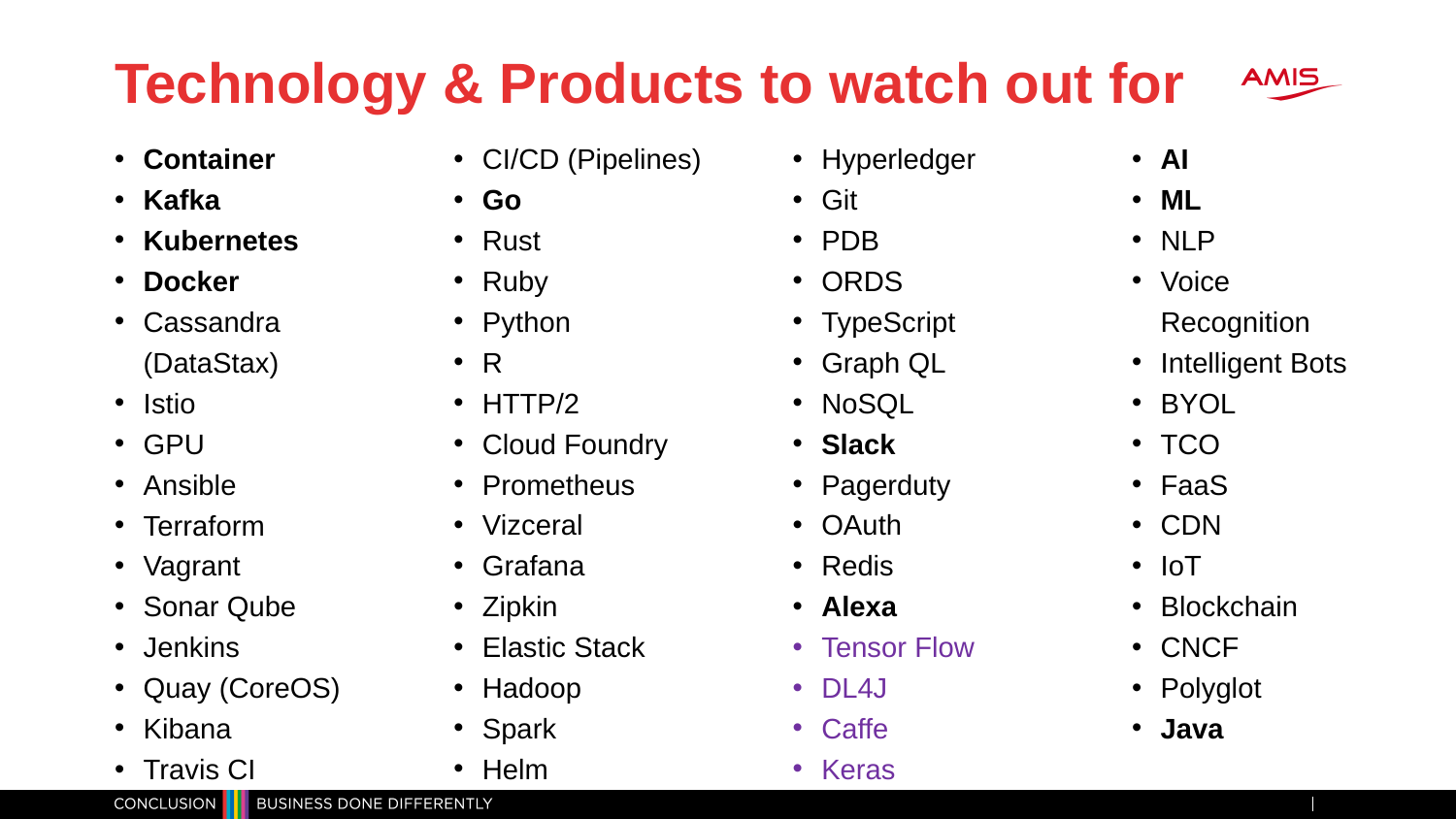

# Technology & Products to watch out for
Container
Kafka
Kubernetes
Docker
Cassandra
(DataStax)
Istio
GPU
Ansible
Terraform
Vagrant
Sonar Qube
Jenkins
Quay (CoreOS)
Kibana
Travis CI
CI/CD (Pipelines)
Go
Rust
Ruby
Python
R
HTTP/2
Cloud Foundry
Prometheus
Vizceral
Grafana
Zipkin
Elastic Stack
Hadoop
Spark
Helm

Hyperledger
Git
PDB
ORDS
TypeScript
Graph QL
NoSQL
Slack
Pagerduty
OAuth
Redis
Alexa
Tensor Flow
DL4J
Caffe
Keras
AI
ML
NLP
Voice Recognition
Intelligent Bots
BYOL
TCO
FaaS
CDN
IoT
Blockchain
CNCF
Polyglot
Java

24